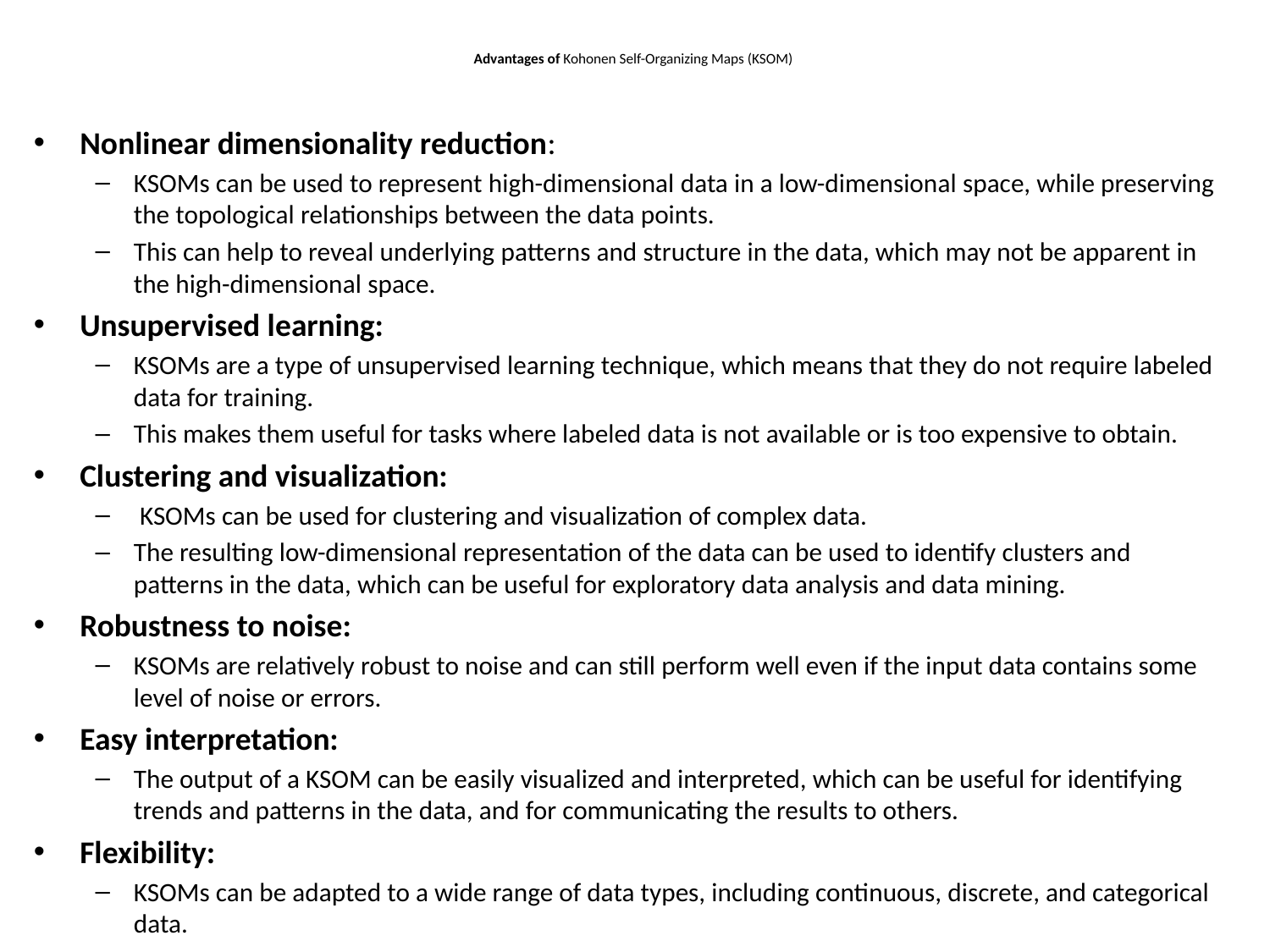

# Advantages of Kohonen Self-Organizing Maps (KSOM)
Nonlinear dimensionality reduction:
KSOMs can be used to represent high-dimensional data in a low-dimensional space, while preserving the topological relationships between the data points.
This can help to reveal underlying patterns and structure in the data, which may not be apparent in the high-dimensional space.
Unsupervised learning:
KSOMs are a type of unsupervised learning technique, which means that they do not require labeled data for training.
This makes them useful for tasks where labeled data is not available or is too expensive to obtain.
Clustering and visualization:
 KSOMs can be used for clustering and visualization of complex data.
The resulting low-dimensional representation of the data can be used to identify clusters and patterns in the data, which can be useful for exploratory data analysis and data mining.
Robustness to noise:
KSOMs are relatively robust to noise and can still perform well even if the input data contains some level of noise or errors.
Easy interpretation:
The output of a KSOM can be easily visualized and interpreted, which can be useful for identifying trends and patterns in the data, and for communicating the results to others.
Flexibility:
KSOMs can be adapted to a wide range of data types, including continuous, discrete, and categorical data.